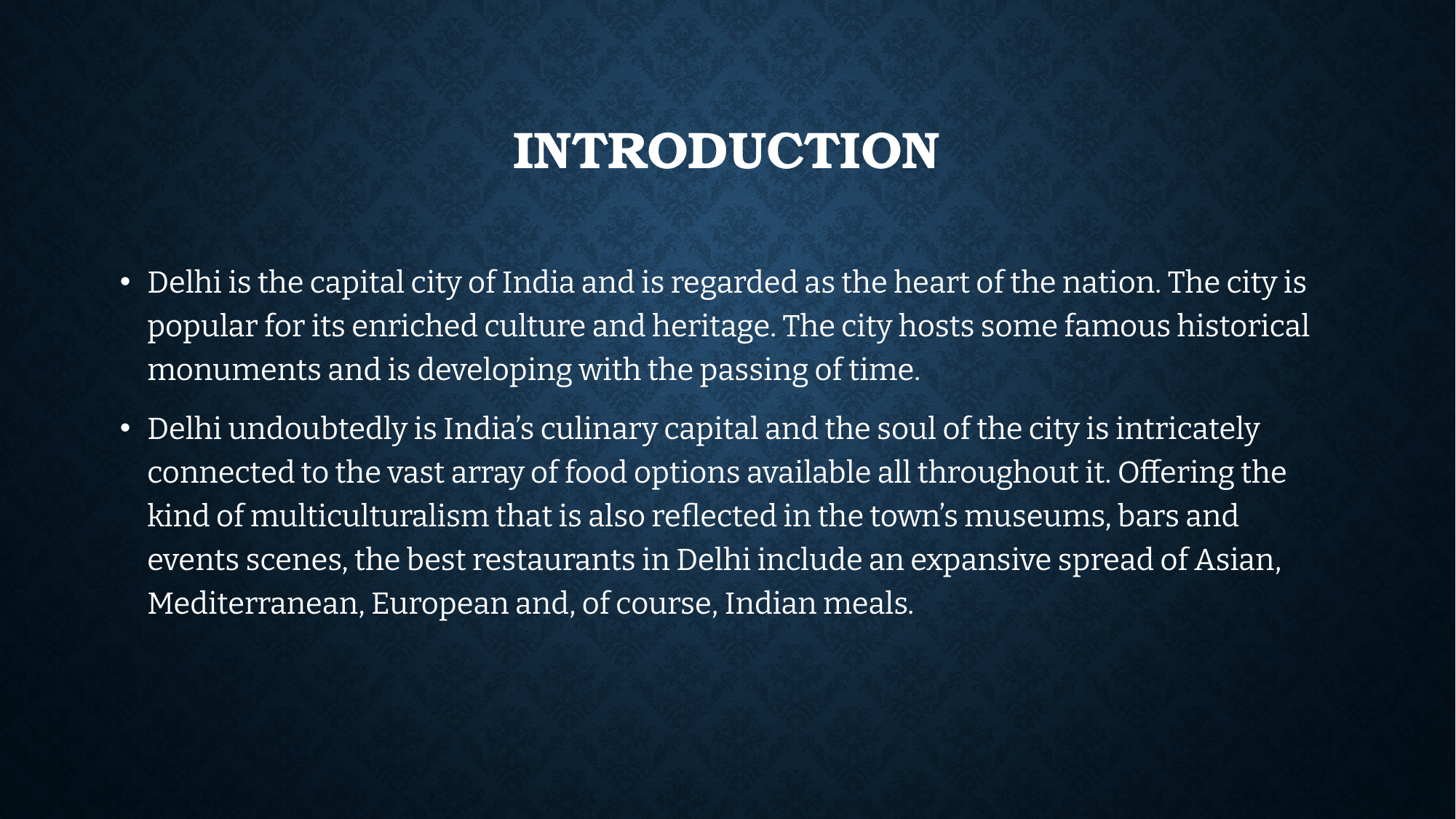

# Introduction
Delhi is the capital city of India and is regarded as the heart of the nation. The city is popular for its enriched culture and heritage. The city hosts some famous historical monuments and is developing with the passing of time.
Delhi undoubtedly is India’s culinary capital and the soul of the city is intricately connected to the vast array of food options available all throughout it. Offering the kind of multiculturalism that is also reflected in the town’s museums, bars and events scenes, the best restaurants in Delhi include an expansive spread of Asian, Mediterranean, European and, of course, Indian meals.